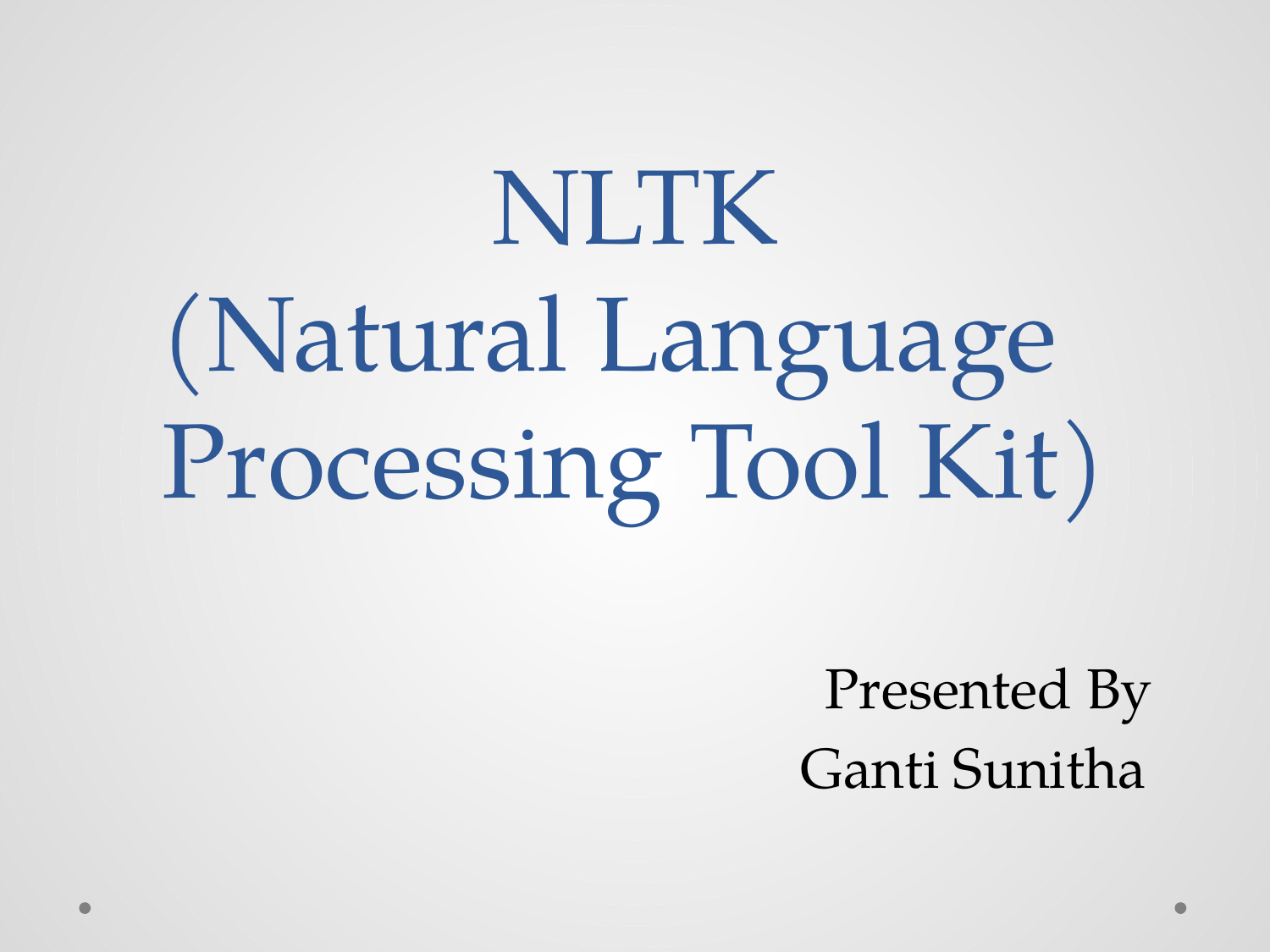

# NLTK (Natural Language   Processing Tool Kit)
Presented By
           Ganti Sunitha